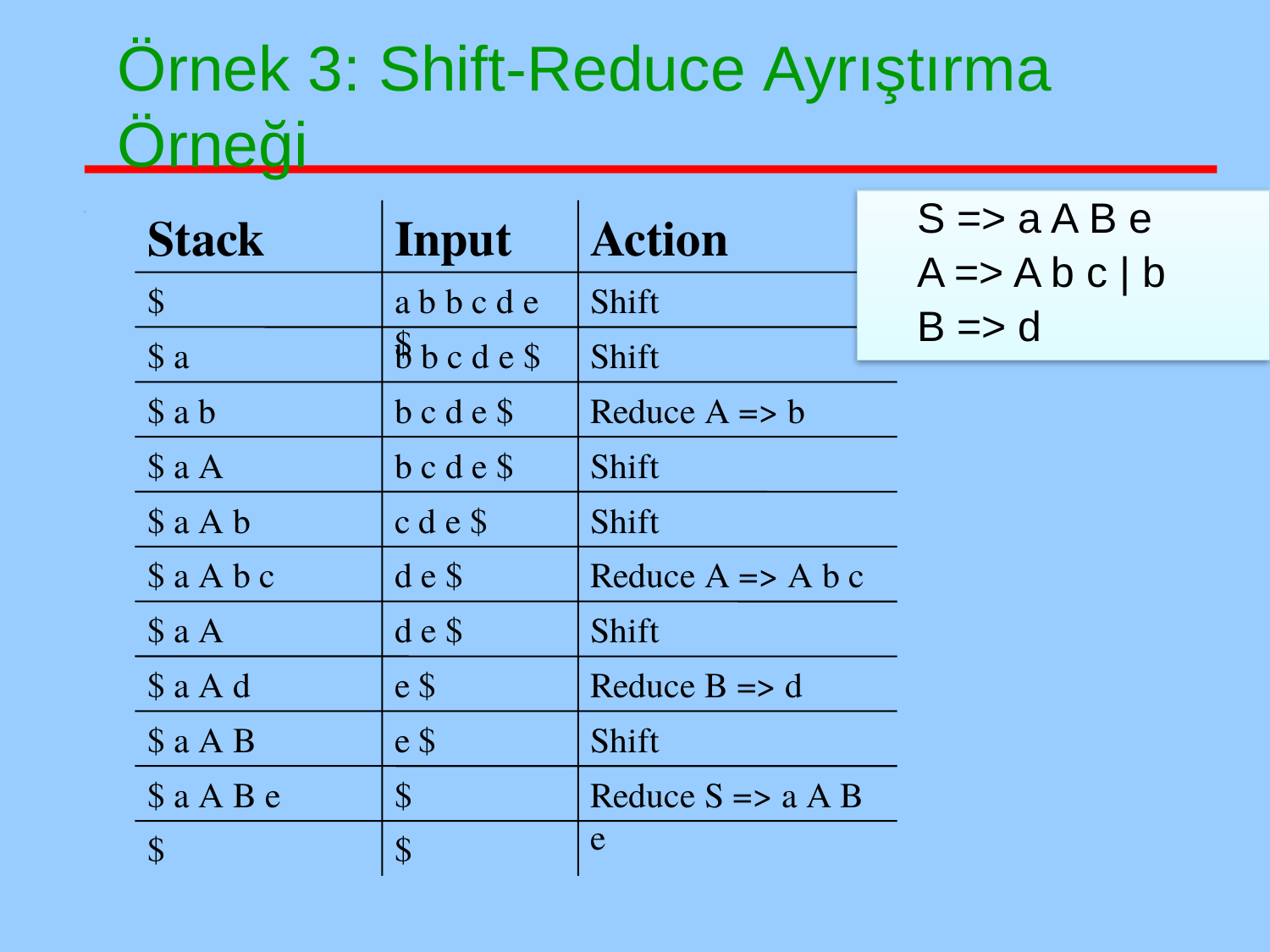

# Örnek 3: Shift-Reduce Ayrıştırma Örneği
    S => a A B e
    A => A b c | b
    B => d
Stack

Input

Action

$

a b b c d e $
Shift

$ a

b b c d e $
Shift

$ a b

b c d e $
Reduce A => b

$ a A

b c d e $
Shift

$ a A b

c d e $
Shift

$ a A b c

d e $
Reduce A => A b c

$ a A

d e $
Shift

$ a A d

e $
Reduce B => d

$ a A B

e $
Shift

$ a A B e

$
Reduce S => a A B e

$

$